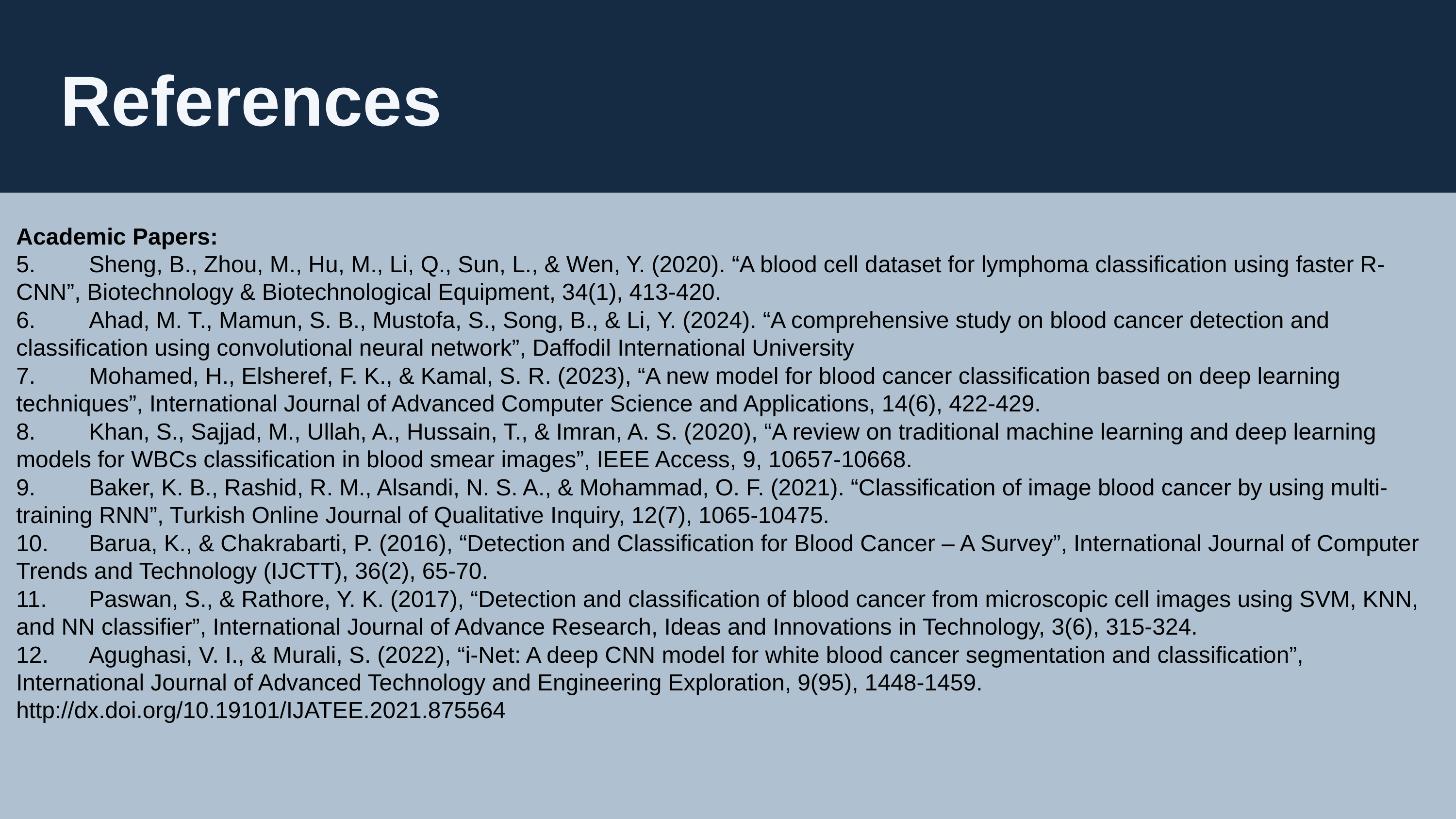

References
Academic Papers:
5.	Sheng, B., Zhou, M., Hu, M., Li, Q., Sun, L., & Wen, Y. (2020). “A blood cell dataset for lymphoma classification using faster R-CNN”, Biotechnology & Biotechnological Equipment, 34(1), 413-420.
6.	Ahad, M. T., Mamun, S. B., Mustofa, S., Song, B., & Li, Y. (2024). “A comprehensive study on blood cancer detection and classification using convolutional neural network”, Daffodil International University
7.	Mohamed, H., Elsheref, F. K., & Kamal, S. R. (2023), “A new model for blood cancer classification based on deep learning techniques”, International Journal of Advanced Computer Science and Applications, 14(6), 422-429.
8.	Khan, S., Sajjad, M., Ullah, A., Hussain, T., & Imran, A. S. (2020), “A review on traditional machine learning and deep learning models for WBCs classification in blood smear images”, IEEE Access, 9, 10657-10668.
9.	Baker, K. B., Rashid, R. M., Alsandi, N. S. A., & Mohammad, O. F. (2021). “Classification of image blood cancer by using multi-training RNN”, Turkish Online Journal of Qualitative Inquiry, 12(7), 1065-10475.
10.	Barua, K., & Chakrabarti, P. (2016), “Detection and Classification for Blood Cancer – A Survey”, International Journal of Computer Trends and Technology (IJCTT), 36(2), 65-70.
11.	Paswan, S., & Rathore, Y. K. (2017), “Detection and classification of blood cancer from microscopic cell images using SVM, KNN, and NN classifier”, International Journal of Advance Research, Ideas and Innovations in Technology, 3(6), 315-324.
12.	Agughasi, V. I., & Murali, S. (2022), “i-Net: A deep CNN model for white blood cancer segmentation and classification”, International Journal of Advanced Technology and Engineering Exploration, 9(95), 1448-1459. http://dx.doi.org/10.19101/IJATEE.2021.875564